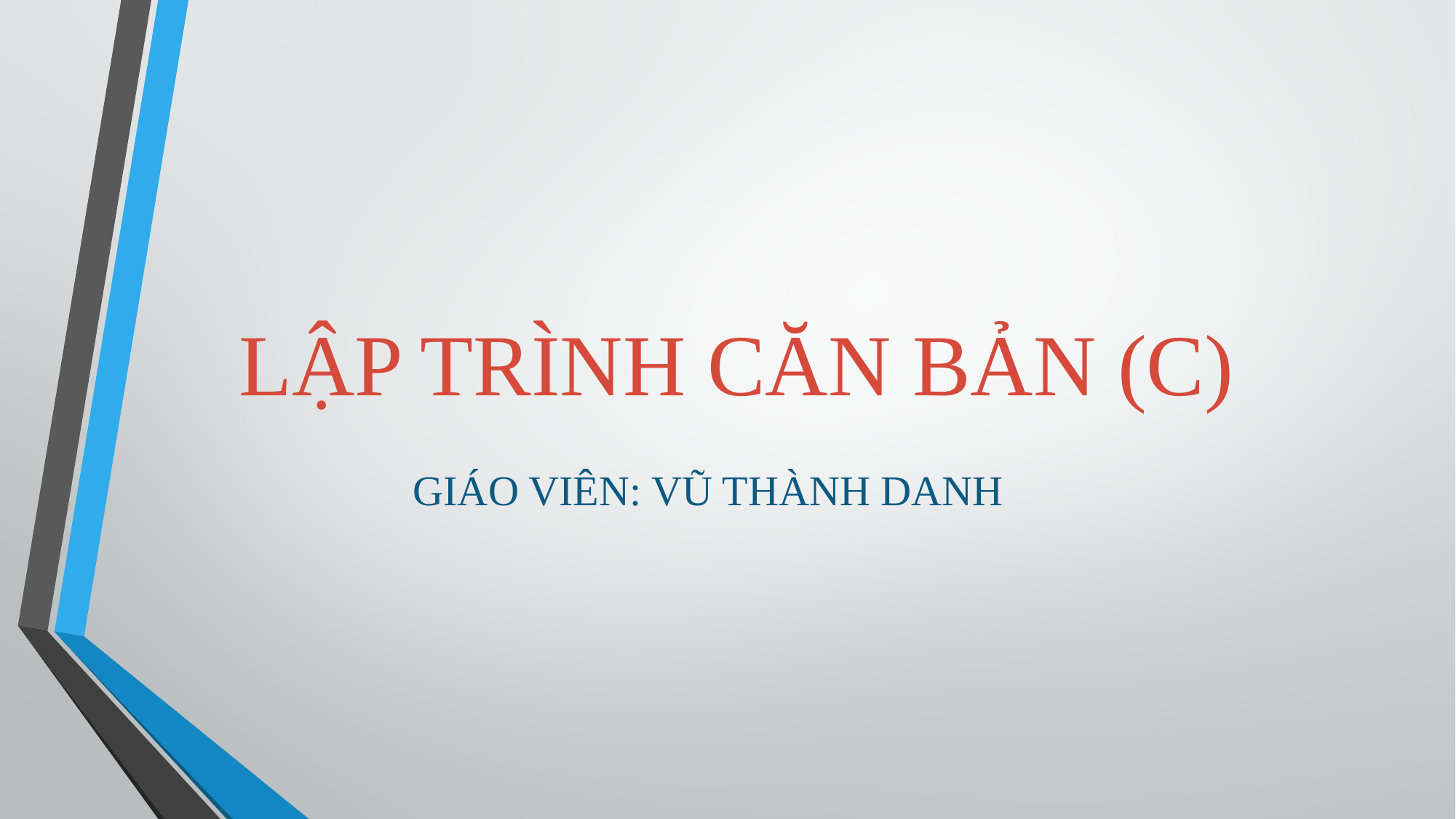

LẬP TRÌNH CĂN BẢN (C)
GIÁO VIÊN: VŨ THÀNH DANH